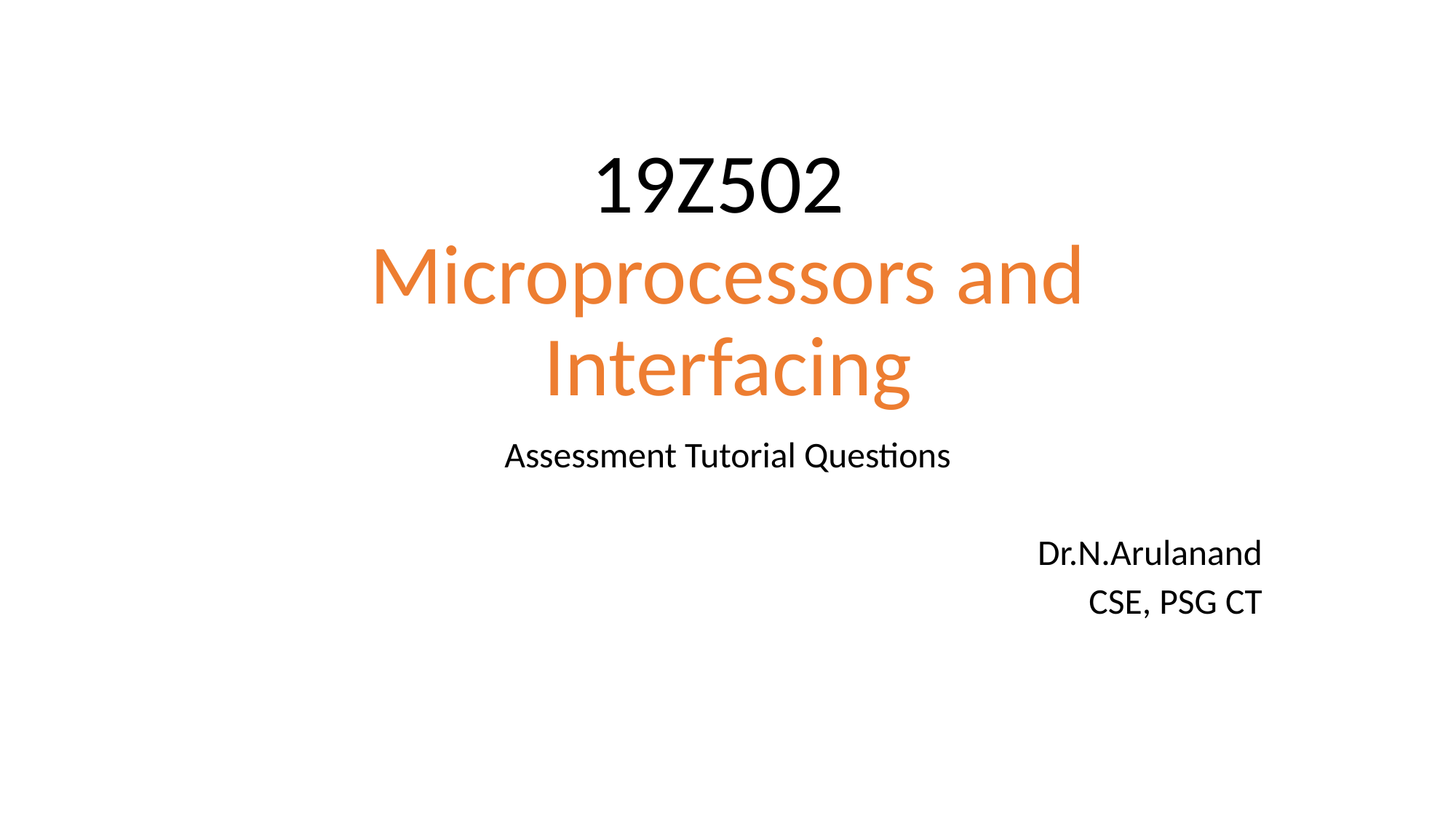

# 19Z502 Microprocessors and Interfacing
Assessment Tutorial Questions

Dr.N.Arulanand
CSE, PSG CT